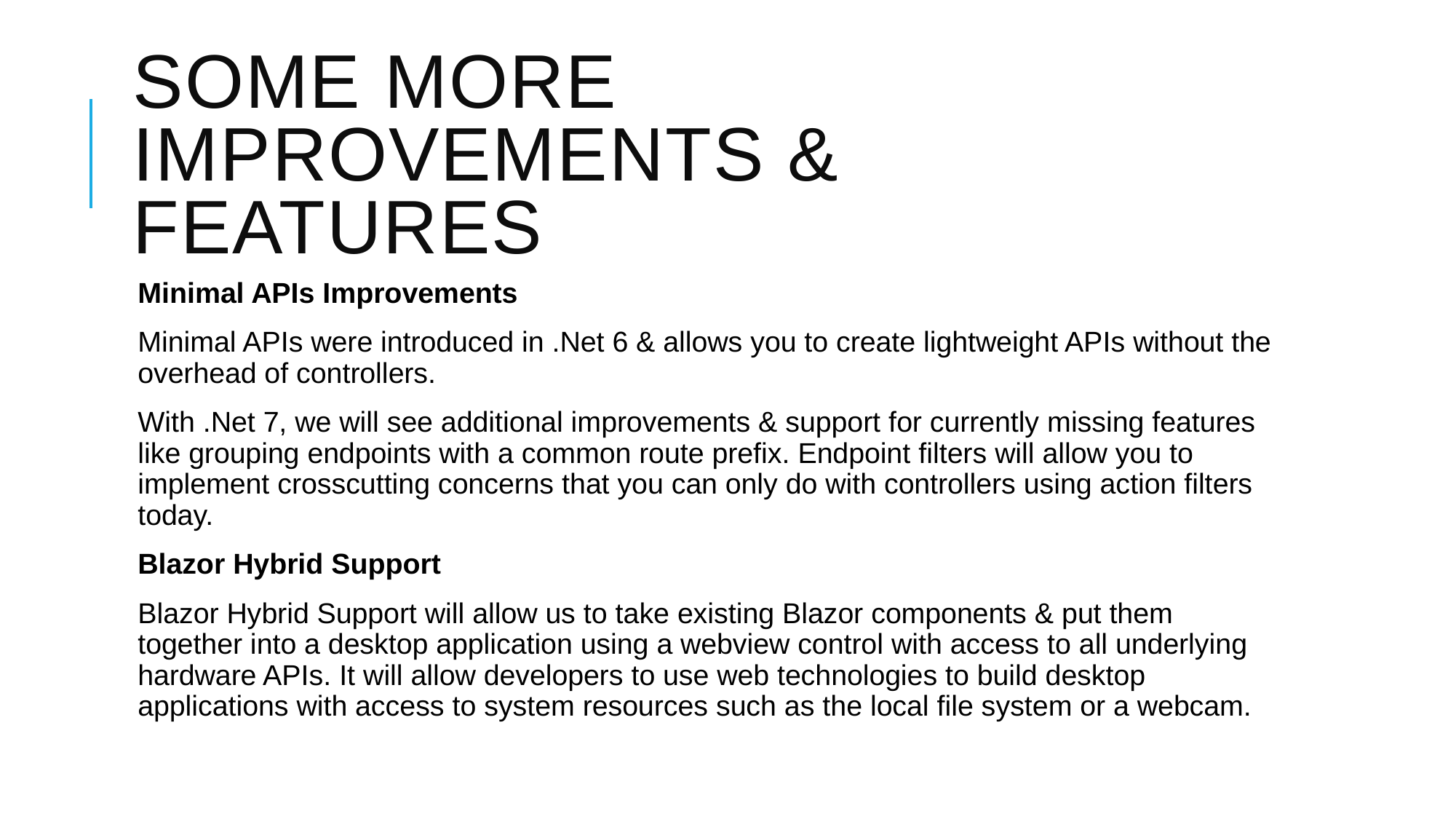

# Some more improvements & features
Minimal APIs Improvements
Minimal APIs were introduced in .Net 6 & allows you to create lightweight APIs without the overhead of controllers.
With .Net 7, we will see additional improvements & support for currently missing features like grouping endpoints with a common route prefix. Endpoint filters will allow you to implement crosscutting concerns that you can only do with controllers using action filters today.
Blazor Hybrid Support
Blazor Hybrid Support will allow us to take existing Blazor components & put them together into a desktop application using a webview control with access to all underlying hardware APIs. It will allow developers to use web technologies to build desktop applications with access to system resources such as the local file system or a webcam.